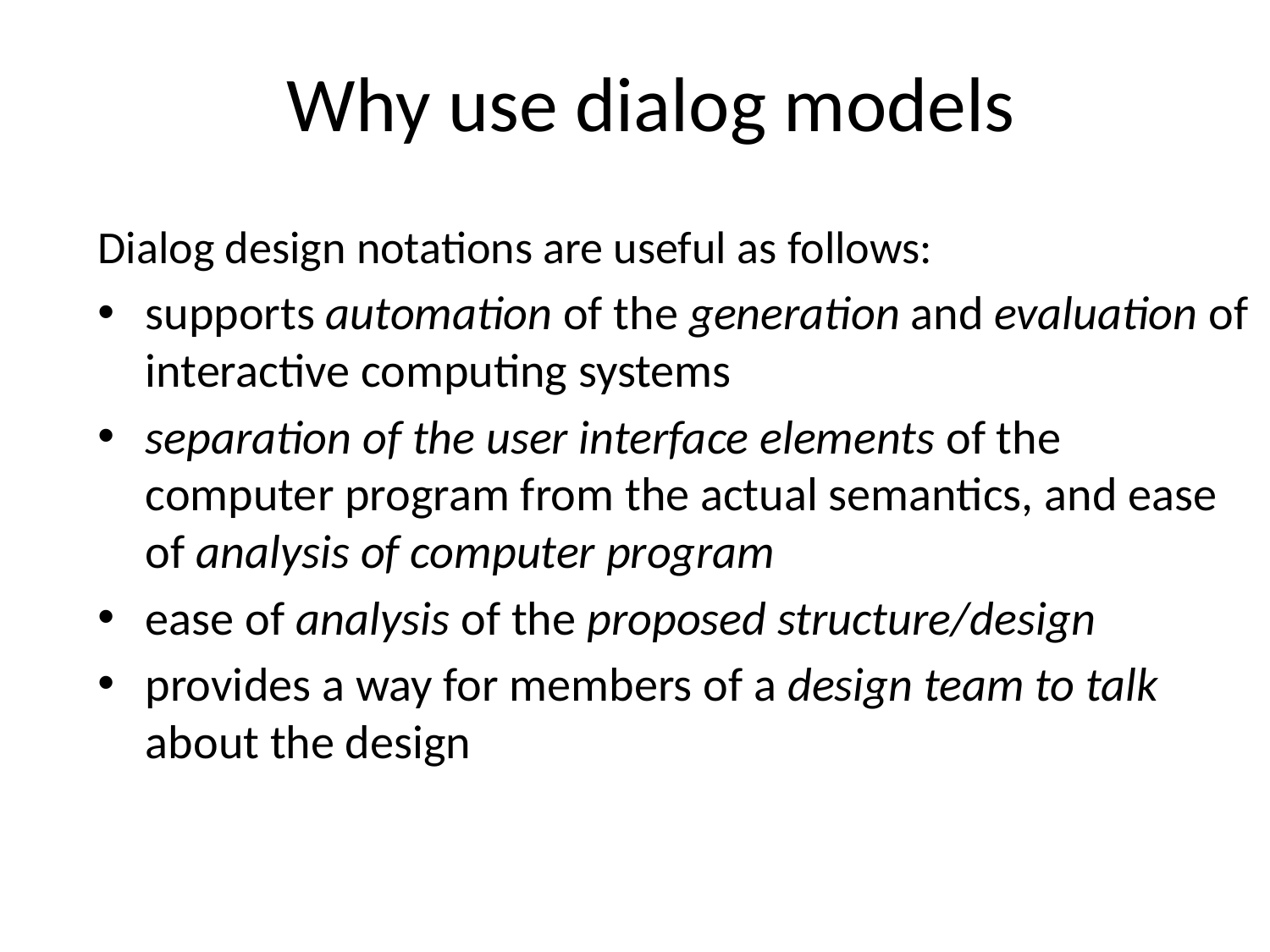

# Why use dialog models
Dialog design notations are useful as follows:
supports automation of the generation and evaluation of interactive computing systems
separation of the user interface elements of the computer program from the actual semantics, and ease of analysis of computer program
ease of analysis of the proposed structure/design
provides a way for members of a design team to talk about the design